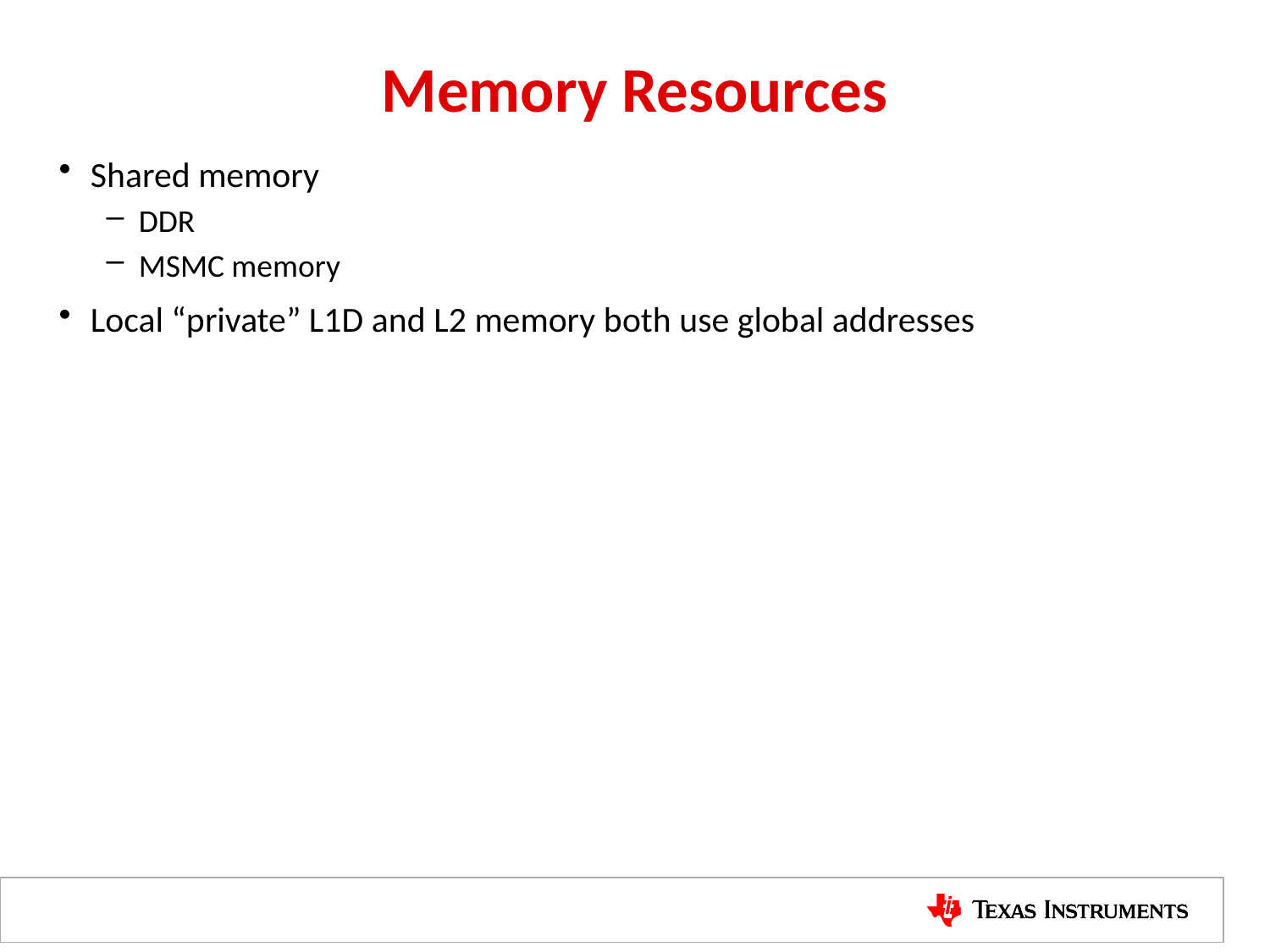

# Memory Resources
Shared memory
DDR
MSMC memory
Local “private” L1D and L2 memory both use global addresses